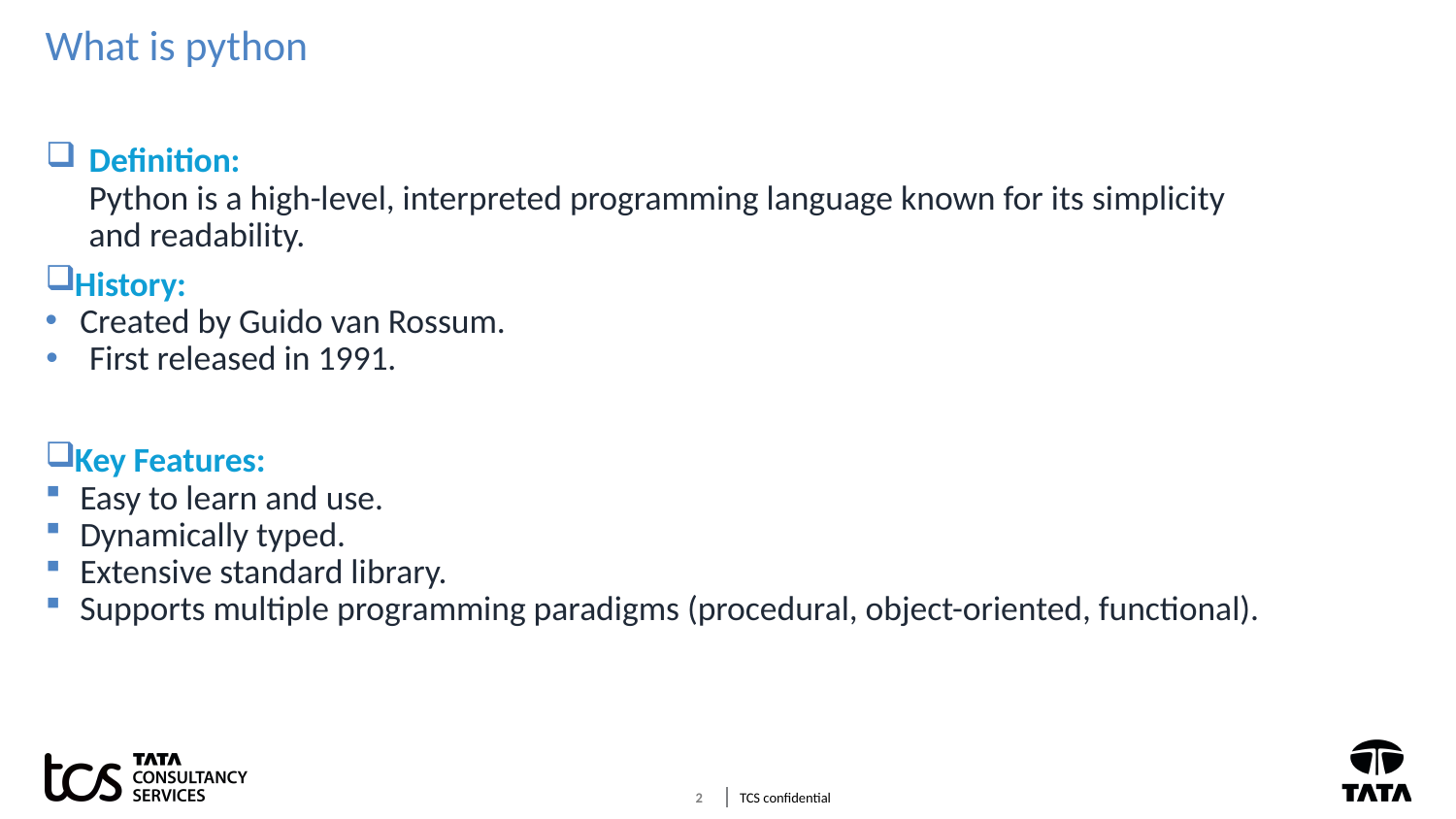

# What is python
Definition:
Python is a high-level, interpreted programming language known for its simplicity and readability.
History:
Created by Guido van Rossum.
First released in 1991.

Key Features:
Easy to learn and use.
Dynamically typed.
Extensive standard library.
Supports multiple programming paradigms (procedural, object-oriented, functional).

2
TCS confidential